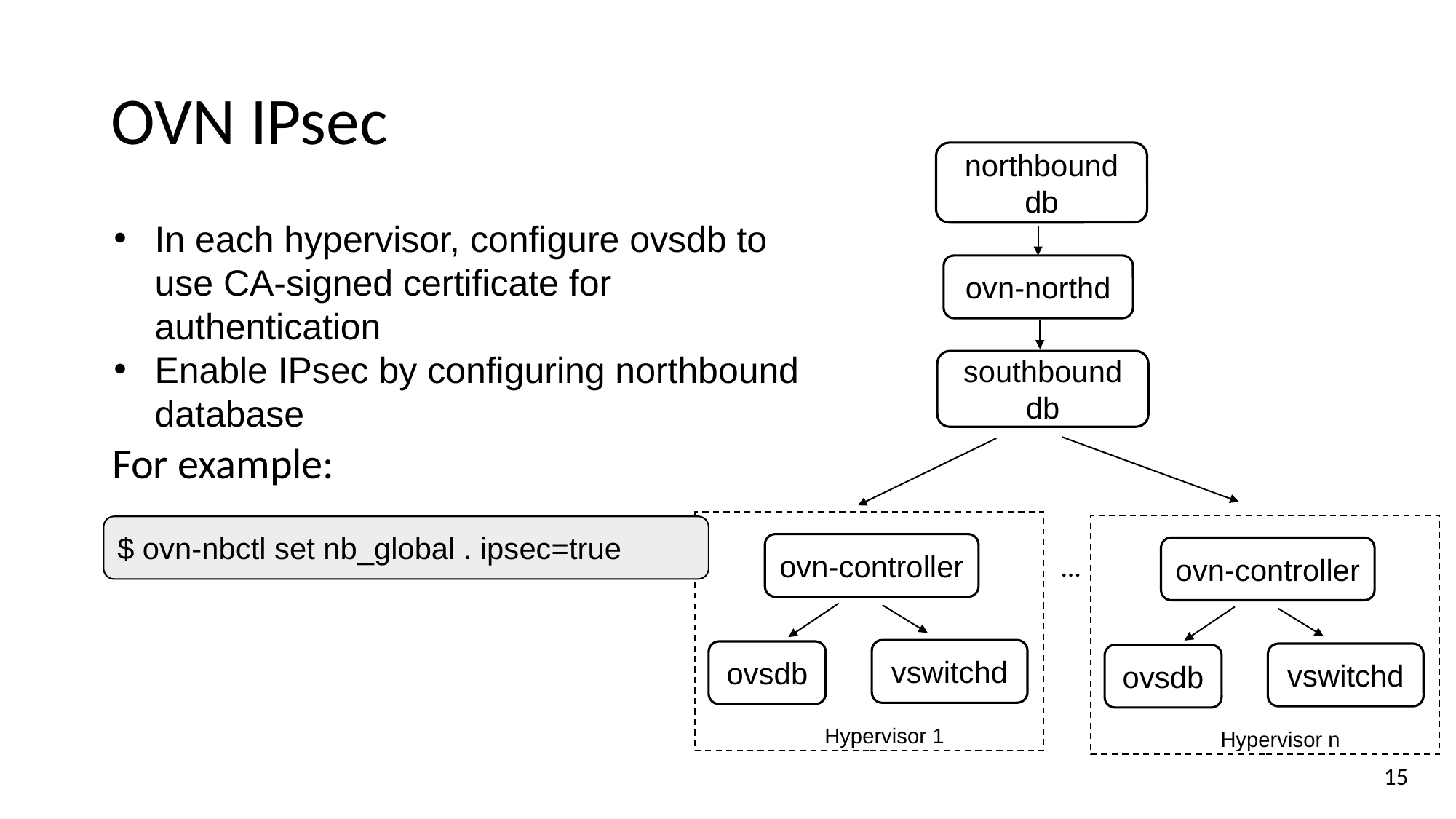

# OVN IPsec
northbound db
In each hypervisor, configure ovsdb to use CA-signed certificate for authentication
Enable IPsec by configuring northbound database
ovn-northd
southbound db
For example:

$ ovn-nbctl set nb_global . ipsec=true
ovn-controller
ovn-controller
…
vswitchd
ovsdb
vswitchd
ovsdb
Hypervisor 1
Hypervisor n
15